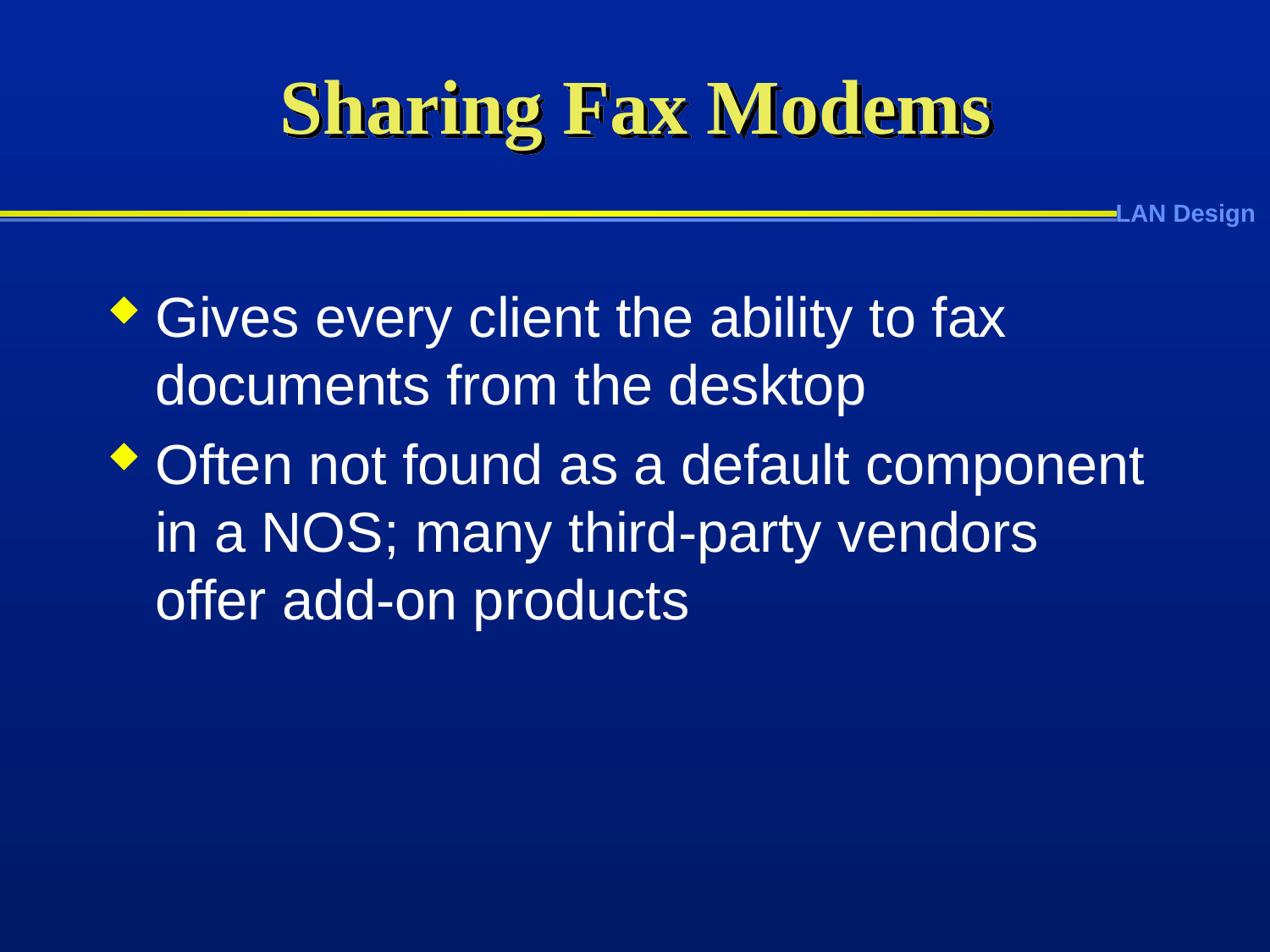

# Sharing Fax Modems
Gives every client the ability to fax documents from the desktop
Often not found as a default component in a NOS; many third-party vendors offer add-on products